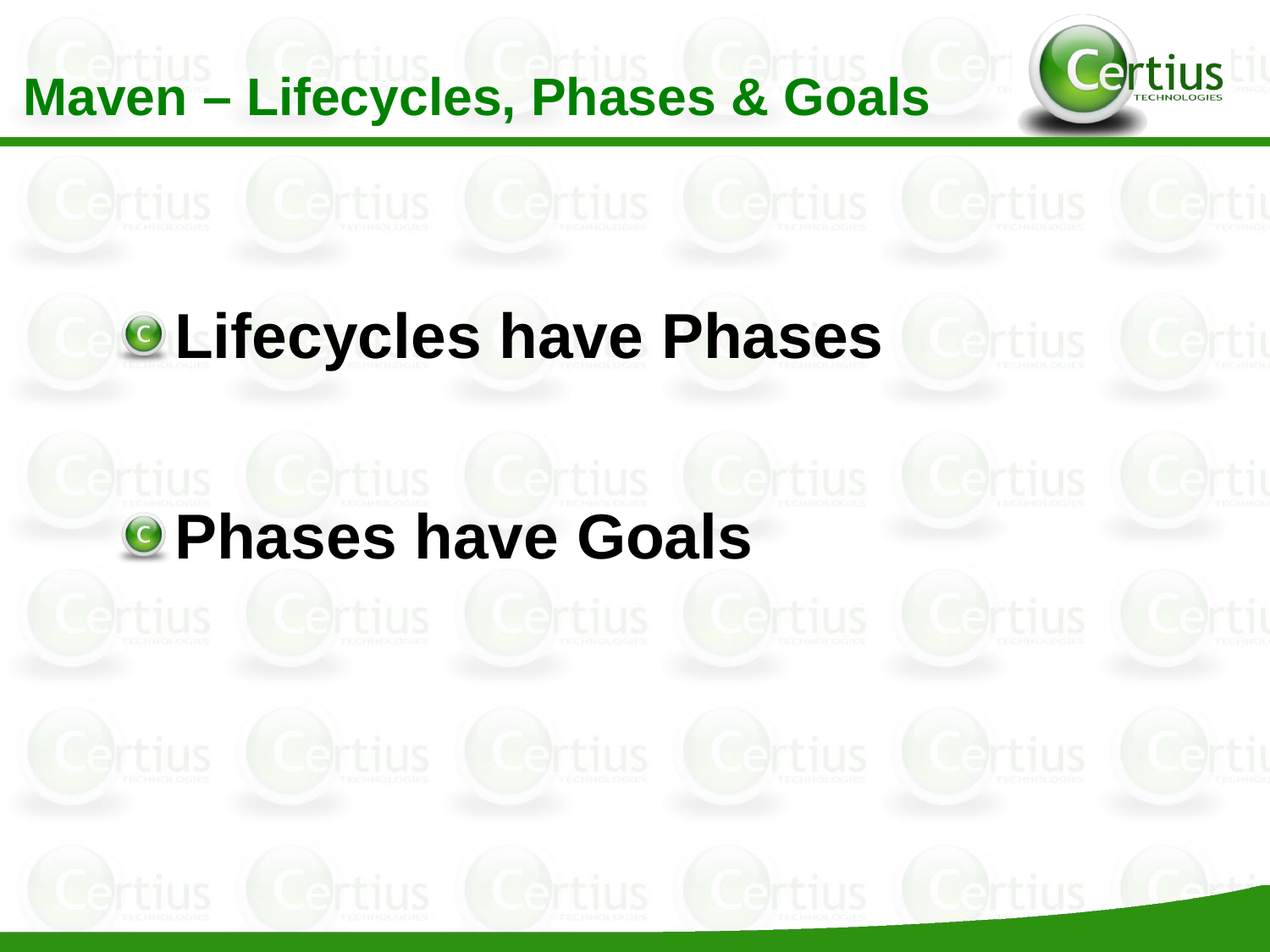

Maven – Lifecycles, Phases & Goals

Lifecycles have Phases

Phases have Goals